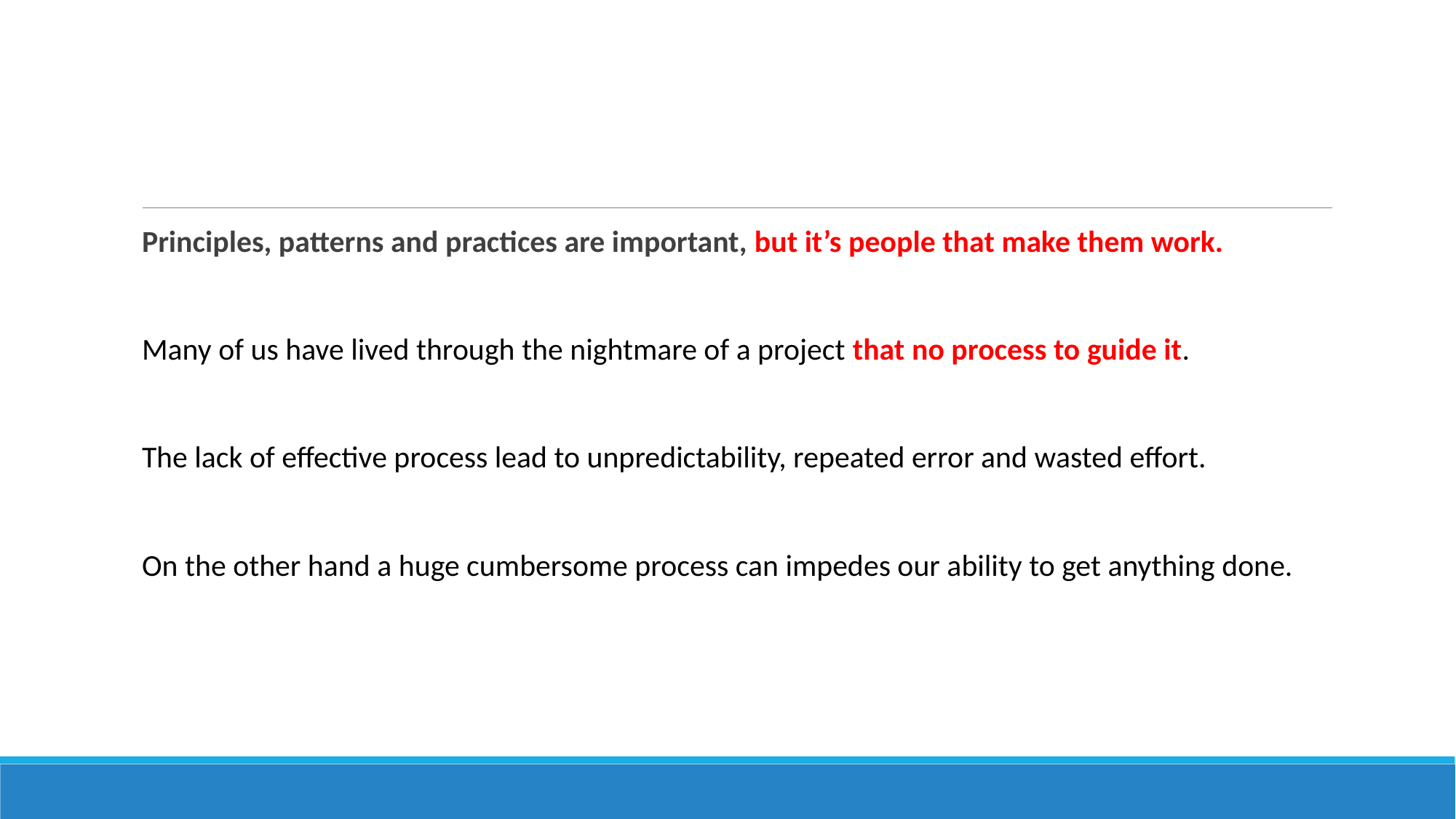

#
Principles, patterns and practices are important, but it’s people that make them work.

Many of us have lived through the nightmare of a project that no process to guide it.

The lack of effective process lead to unpredictability, repeated error and wasted effort.

On the other hand a huge cumbersome process can impedes our ability to get anything done.